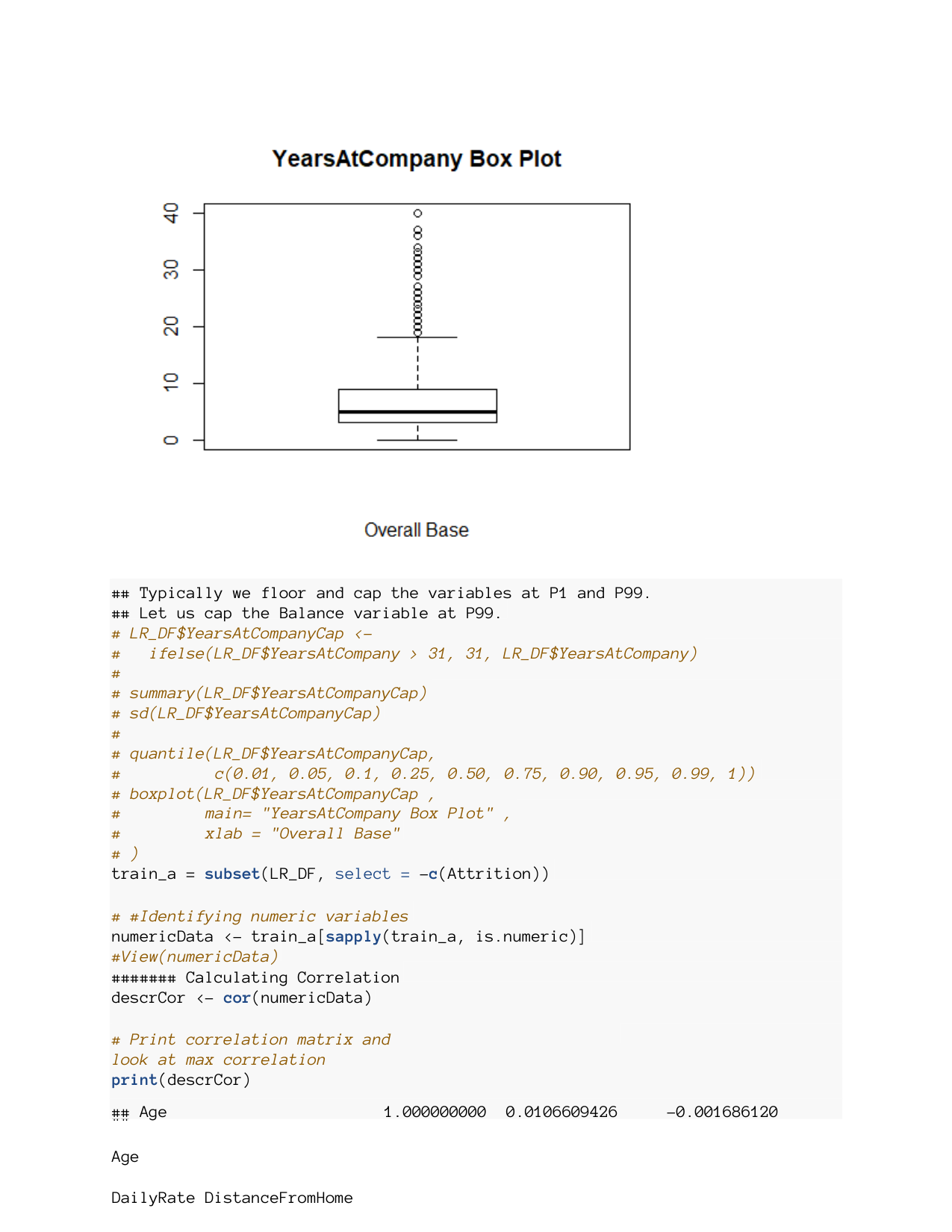

##  Typically  we  floor  and  cap  the  variables  at  P1  and  P99.
##  Let  us  cap  the  Balance  variable  at  P99.
#  LR_DF$YearsAtCompanyCap  <-
#	ifelse(LR_DF$YearsAtCompany  >  31,  31,  LR_DF$YearsAtCompany)
#
#  summary(LR_DF$YearsAtCompanyCap)
#  sd(LR_DF$YearsAtCompanyCap)
#
#  quantile(LR_DF$YearsAtCompanyCap,
#	c(0.01,  0.05,  0.1,  0.25,  0.50,  0.75,  0.90,  0.95,  0.99,  1))
#  boxplot(LR_DF$YearsAtCompanyCap  ,
#	main=  "YearsAtCompany  Box  Plot"  ,
#	xlab  =  "Overall  Base"
#  )
train_a  =  subset(LR_DF,  select  =  -c(Attrition))

#  #Identifying  numeric  variables
numericData  <-  train_a[sapply(train_a,  is.numeric)]
#View(numericData)
#######  Calculating  Correlation descrCor  <-  cor(numericData)

#  Print  correlation  matrix  and  look  at  max  correlation
print(descrCor)
##	Age	DailyRate  DistanceFromHome

##  Age
1.000000000
0.0106609426
-0.001686120